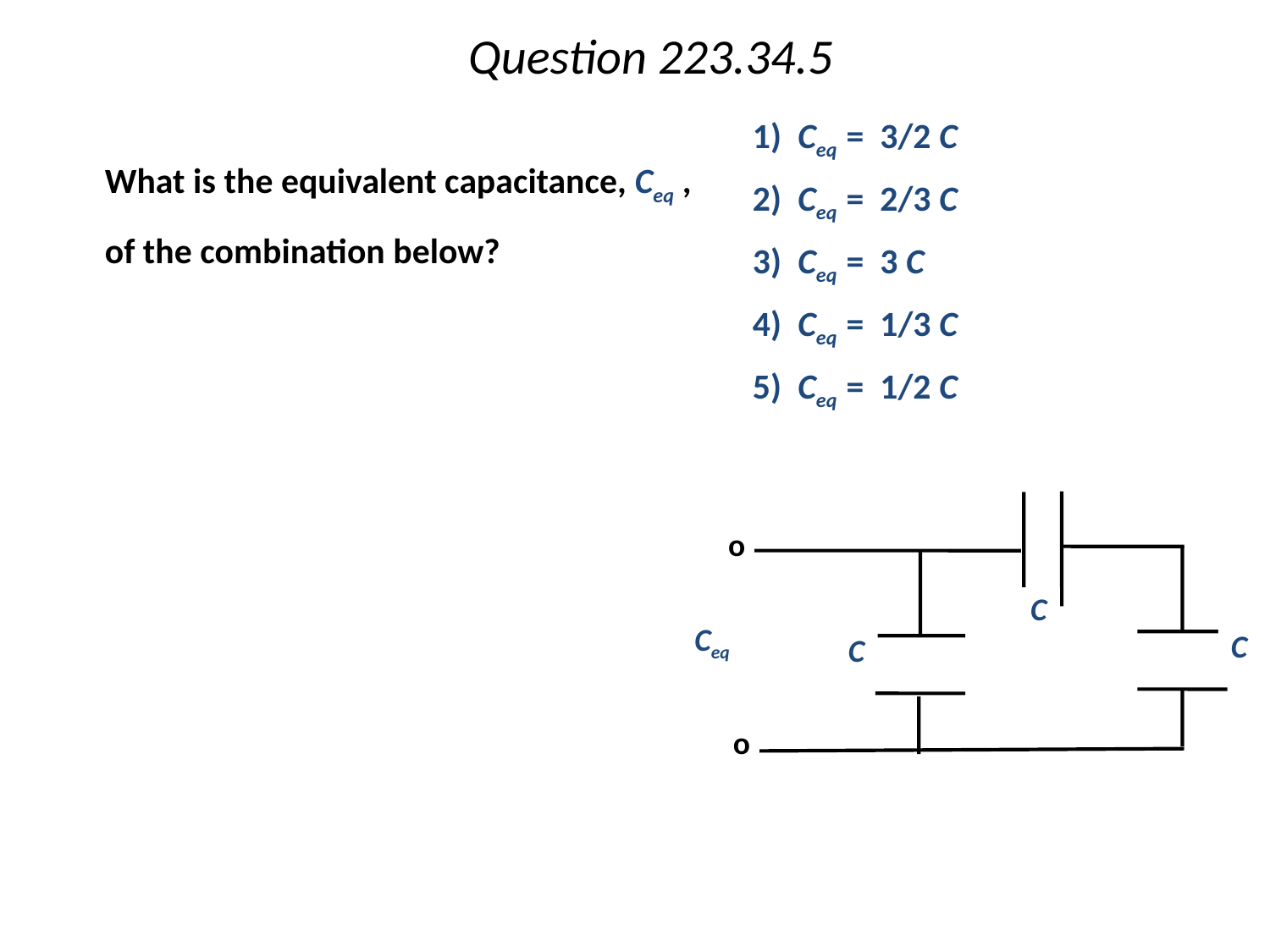

# Question 223.34.5
1)  Ceq  =  3/2 C
2)  Ceq  =  2/3 C
3)  Ceq  =  3 C
4)  Ceq  =  1/3 C
5)  Ceq  =  1/2 C
	What is the equivalent capacitance, Ceq , of the combination below?

o

C
Ceq
C
C

o